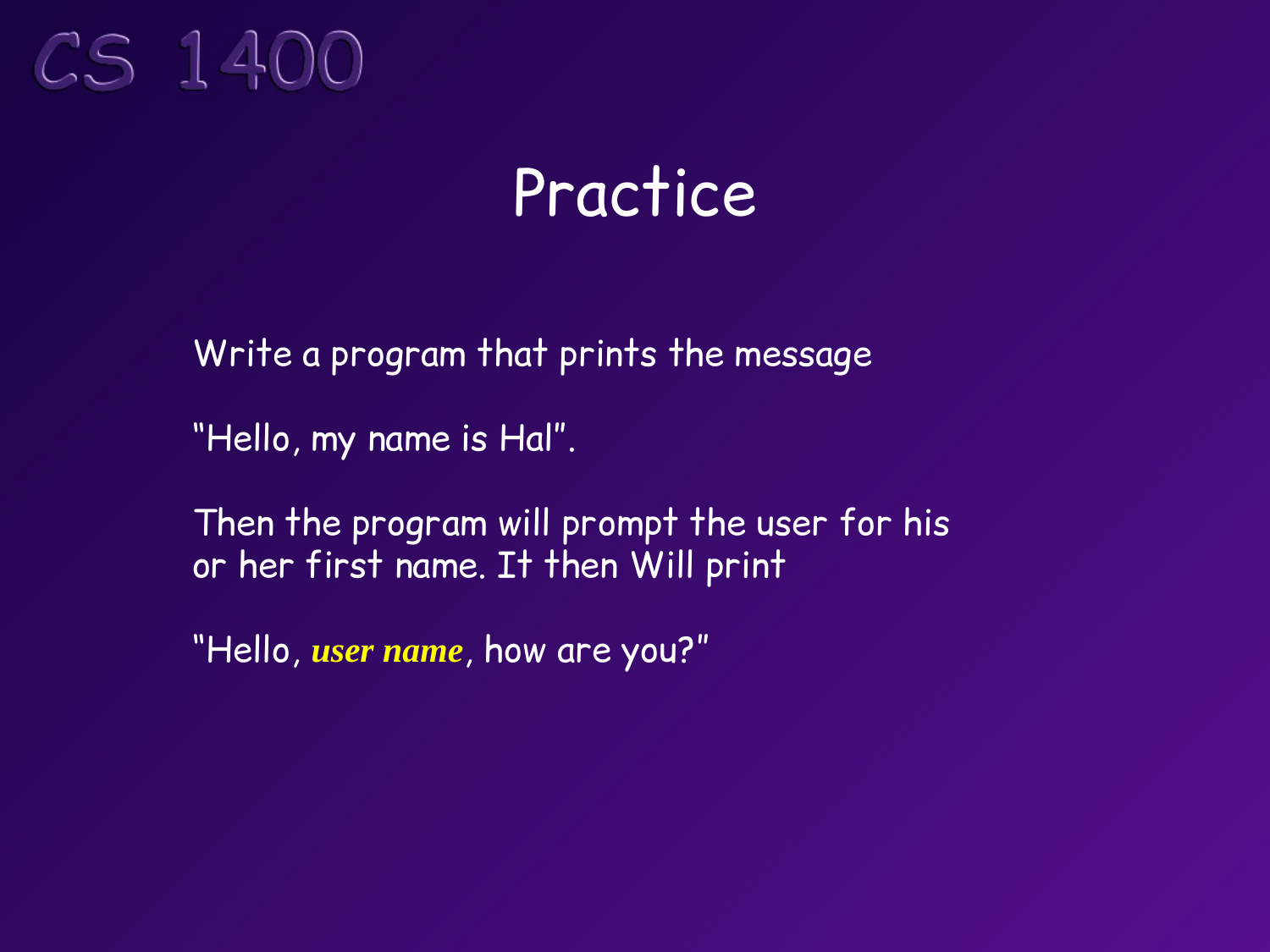

# Practice
Write a program that prints the message

“Hello, my name is Hal”.

Then the program will prompt the user for his
or her first name. It then Will print

“Hello, user name, how are you?”